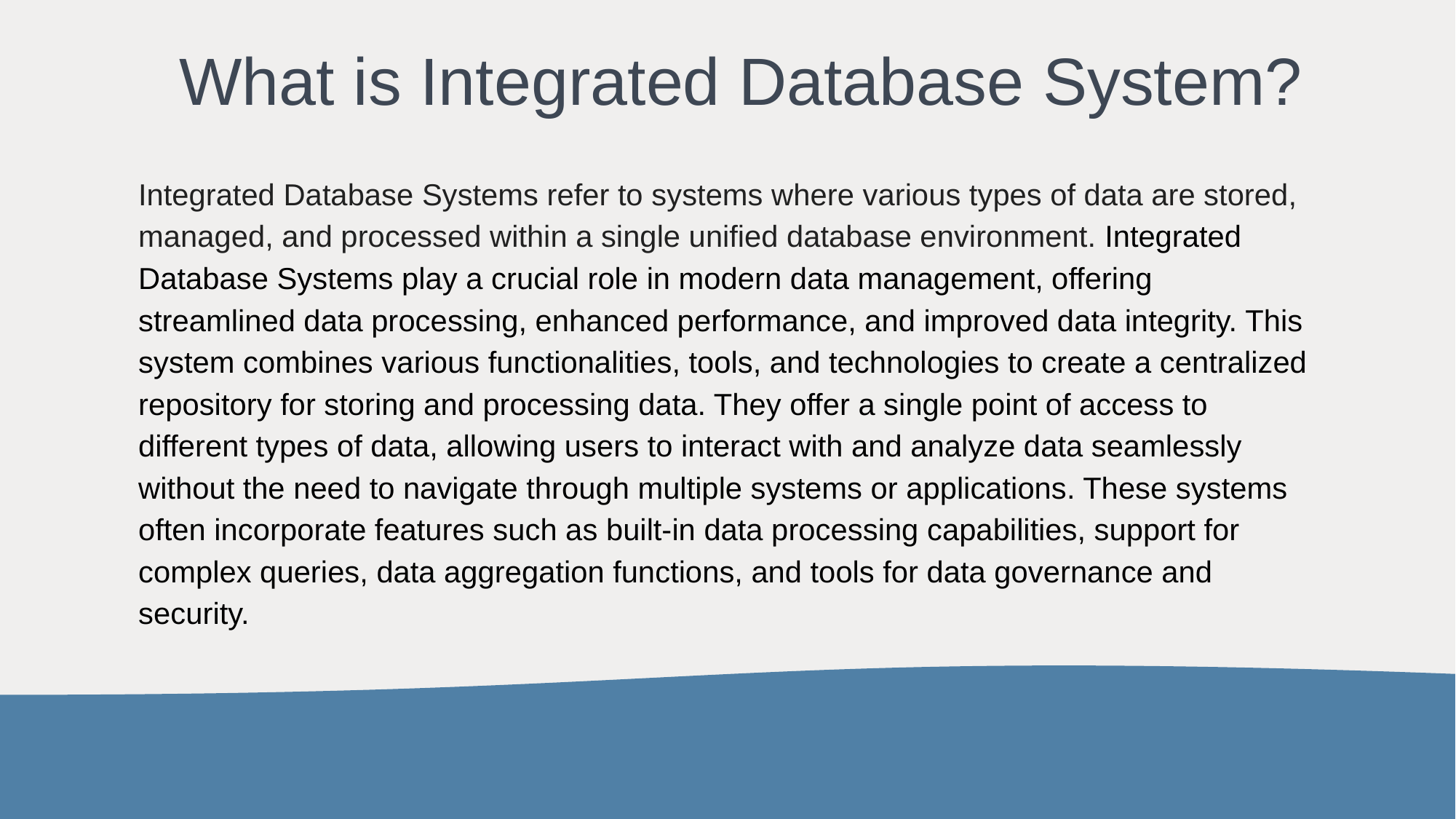

# What is Integrated Database System?
Integrated Database Systems refer to systems where various types of data are stored, managed, and processed within a single unified database environment. Integrated Database Systems play a crucial role in modern data management, offering streamlined data processing, enhanced performance, and improved data integrity. This system combines various functionalities, tools, and technologies to create a centralized repository for storing and processing data. They offer a single point of access to different types of data, allowing users to interact with and analyze data seamlessly without the need to navigate through multiple systems or applications. These systems often incorporate features such as built-in data processing capabilities, support for complex queries, data aggregation functions, and tools for data governance and security.